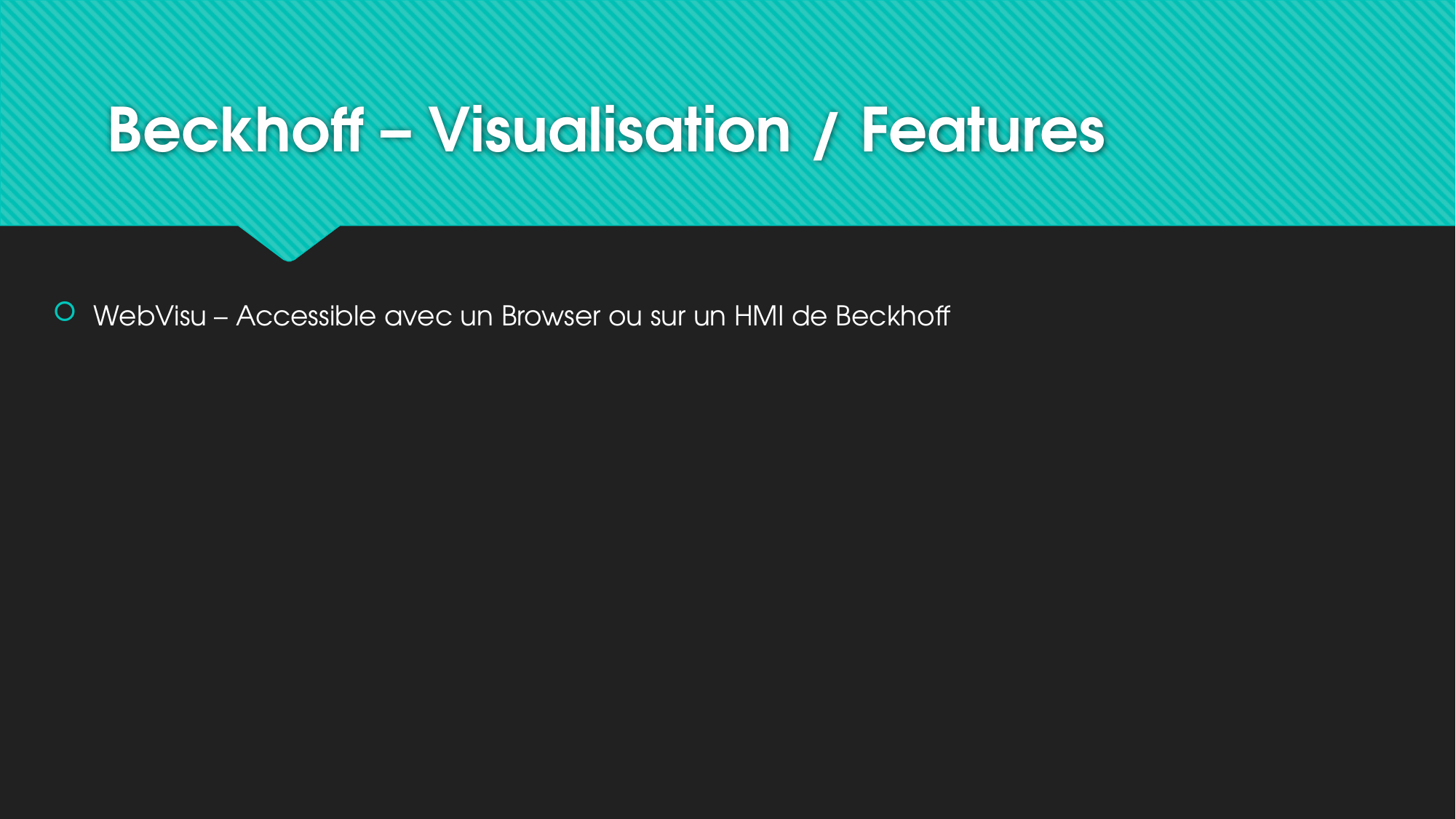

# Beckhoff – Visualisation / Features
WebVisu – Accessible avec un Browser ou sur un HMI de Beckhoff